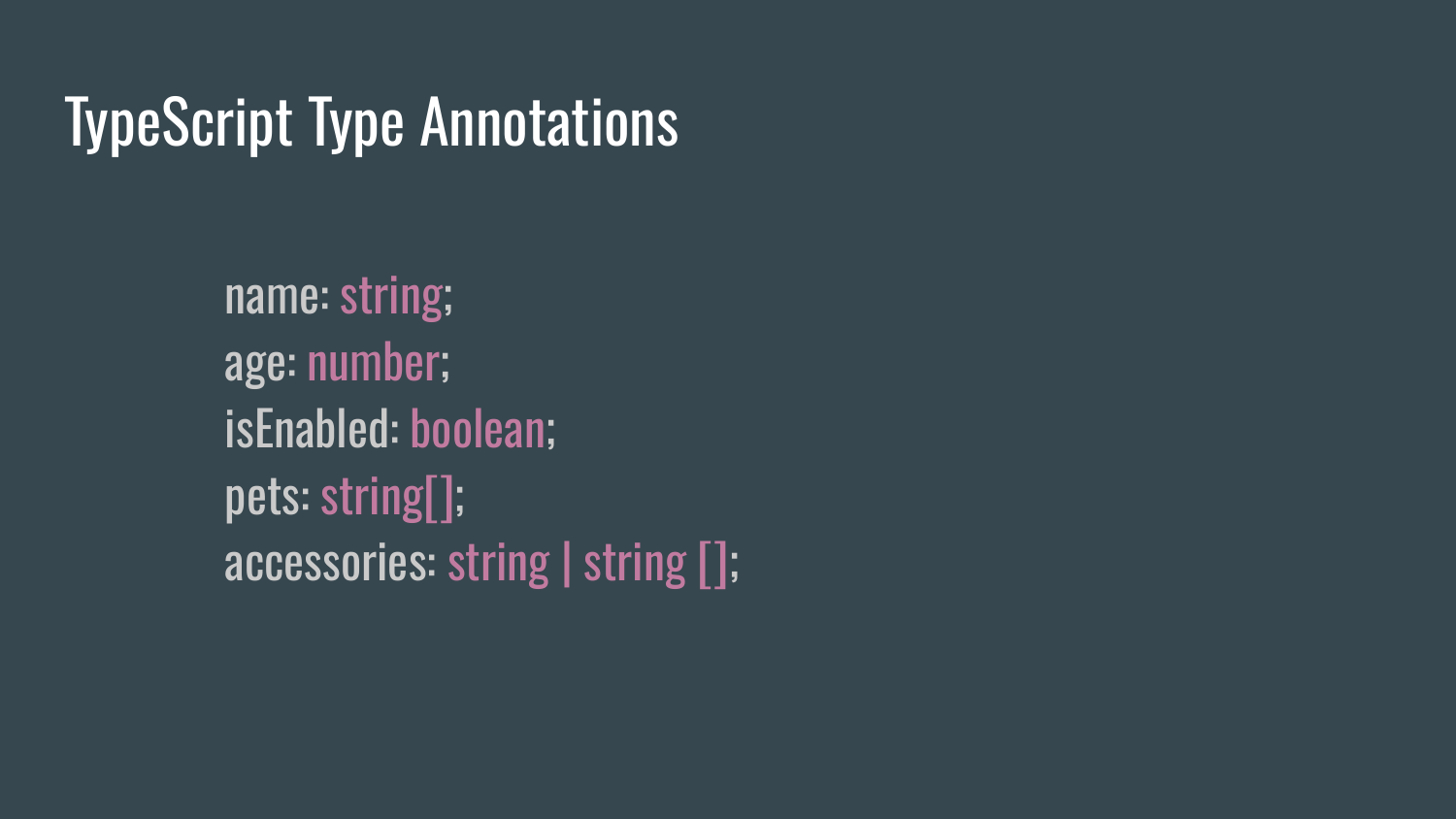

# TypeScript Type Annotations

name: string;
age: number;
isEnabled: boolean;
pets: string[];
accessories: string | string [];